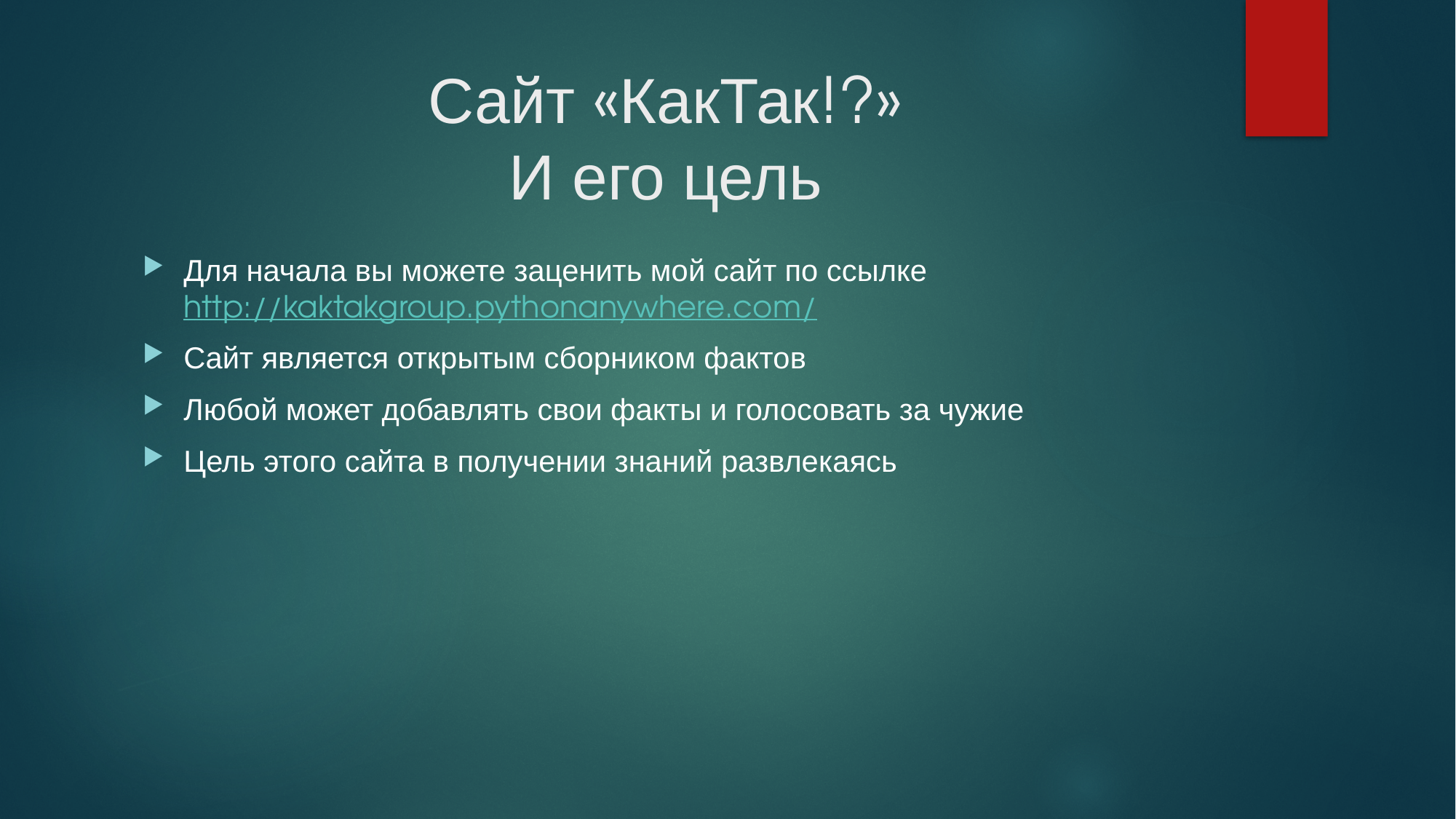

# Сайт «КакТак!?» И его цель
Для начала вы можете заценить мой сайт по ссылке http://kaktakgroup.pythonanywhere.com/
Сайт является открытым сборником фактов
Любой может добавлять свои факты и голосовать за чужие
Цель этого сайта в получении знаний развлекаясь